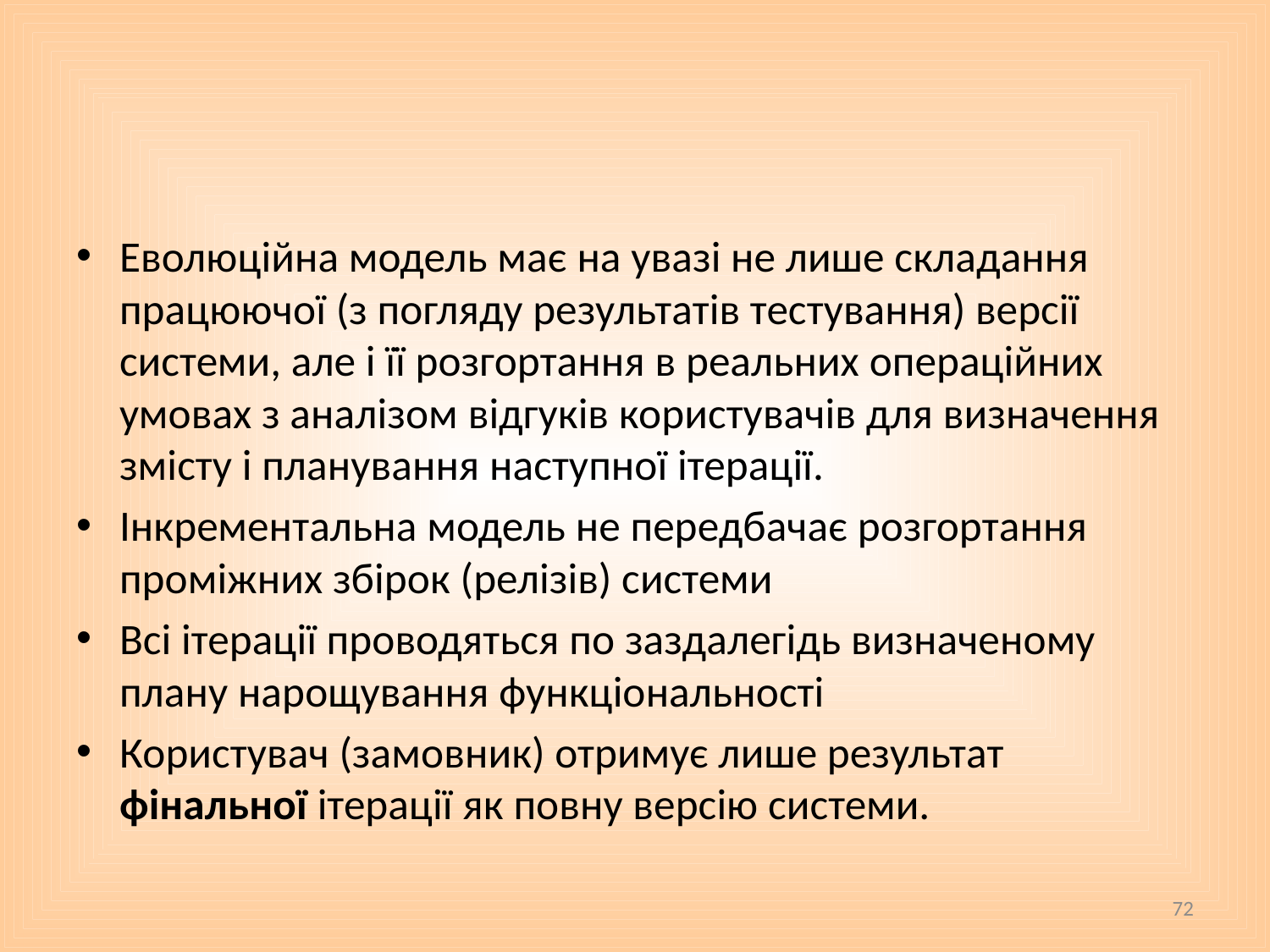

#
Еволюційна модель має на увазі не лише складання працюючої (з погляду результатів тестування) версії системи, але і її розгортання в реальних операційних умовах з аналізом відгуків користувачів для визначення змісту і планування наступної ітерації.
Інкрементальна модель не передбачає розгортання проміжних збірок (релізів) системи
Всі ітерації проводяться по заздалегідь визначеному плану нарощування функціональності
Користувач (замовник) отримує лише результат фінальної ітерації як повну версію системи.

72